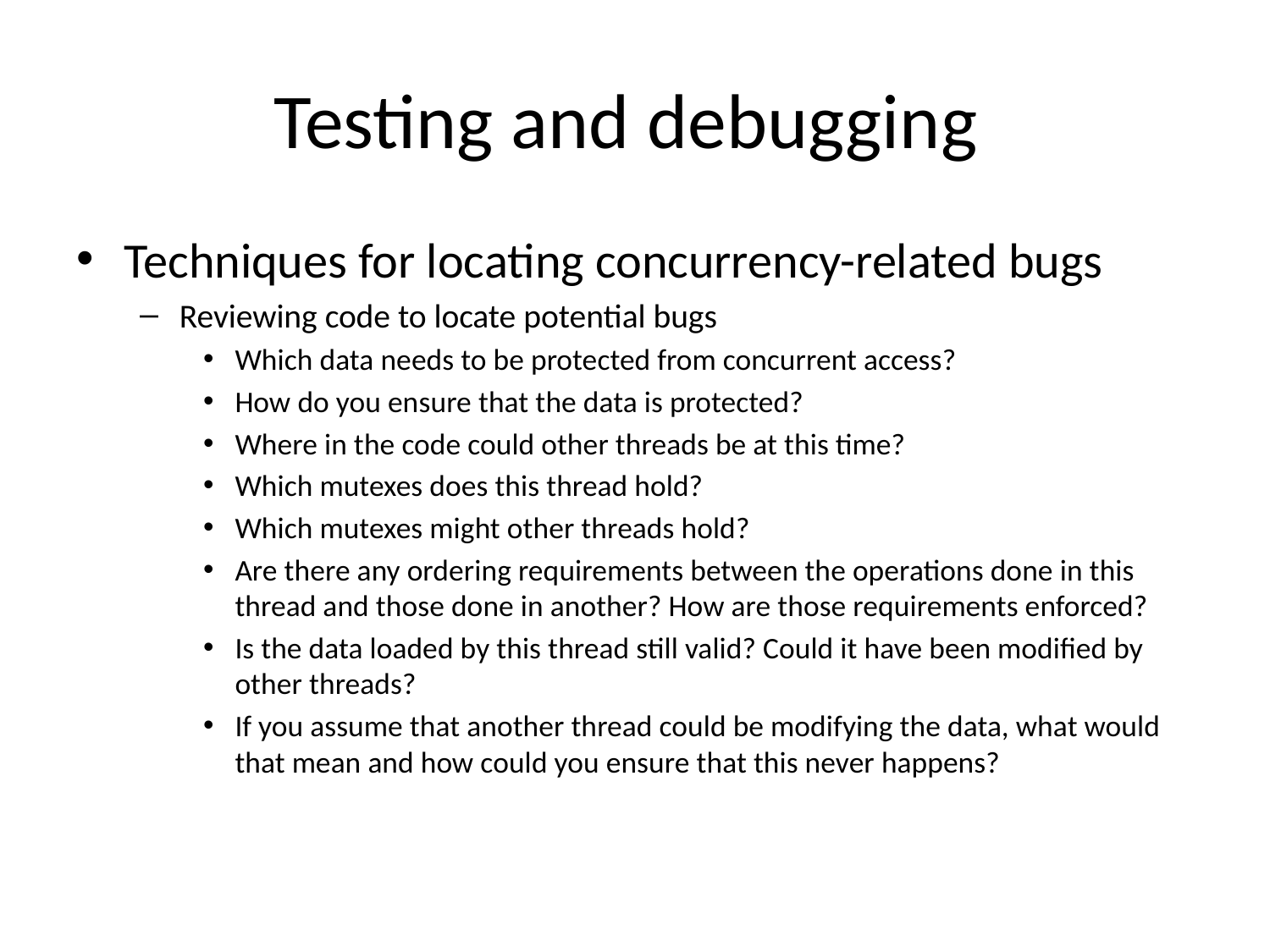

# Testing and debugging
Techniques for locating concurrency-related bugs
Reviewing code to locate potential bugs
Which data needs to be protected from concurrent access?
How do you ensure that the data is protected?
Where in the code could other threads be at this time?
Which mutexes does this thread hold?
Which mutexes might other threads hold?
Are there any ordering requirements between the operations done in this thread and those done in another? How are those requirements enforced?
Is the data loaded by this thread still valid? Could it have been modified by other threads?
If you assume that another thread could be modifying the data, what would that mean and how could you ensure that this never happens?